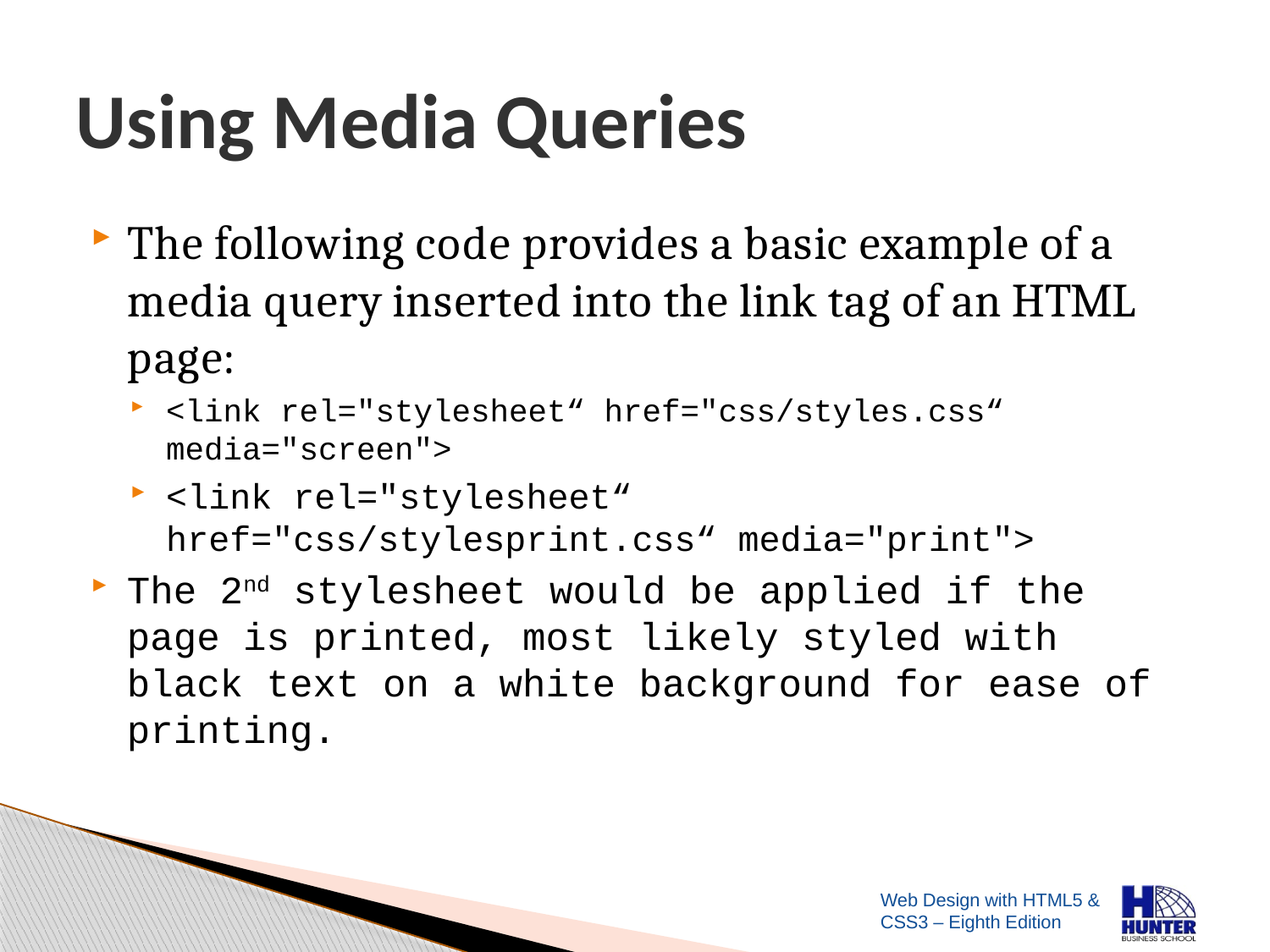

# Using Media Queries
The following code provides a basic example of a media query inserted into the link tag of an HTML page:
<link rel="stylesheet“ href="css/styles.css“ media="screen">
<link rel="stylesheet“ href="css/stylesprint.css“ media="print">
The 2nd stylesheet would be applied if the page is printed, most likely styled with black text on a white background for ease of printing.